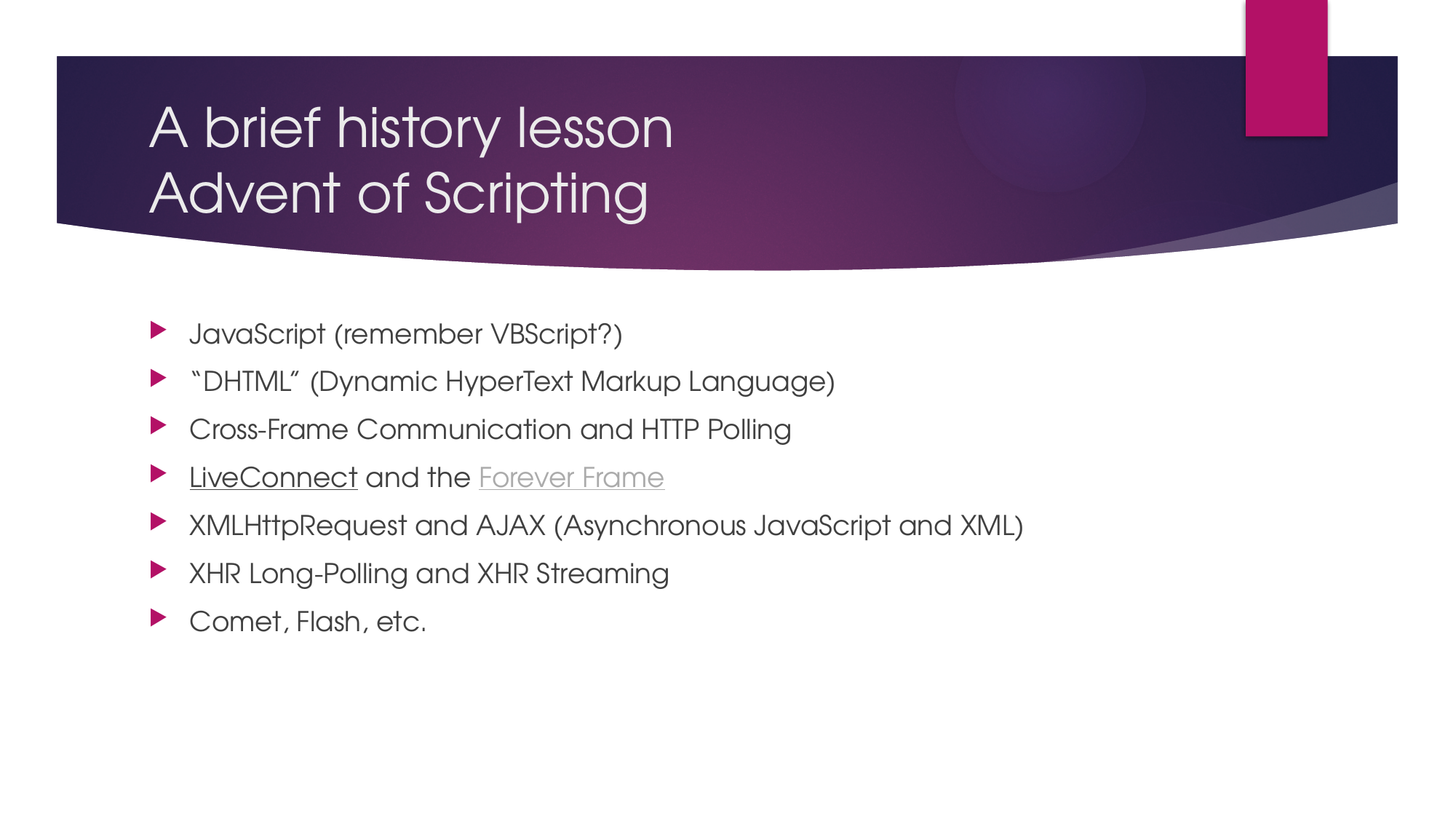

# A brief history lesson Advent of Scripting
JavaScript (remember VBScript?)
“DHTML” (Dynamic HyperText Markup Language)
Cross-Frame Communication and HTTP Polling
LiveConnect and the Forever Frame
XMLHttpRequest and AJAX (Asynchronous JavaScript and XML)
XHR Long-Polling and XHR Streaming
Comet, Flash, etc.